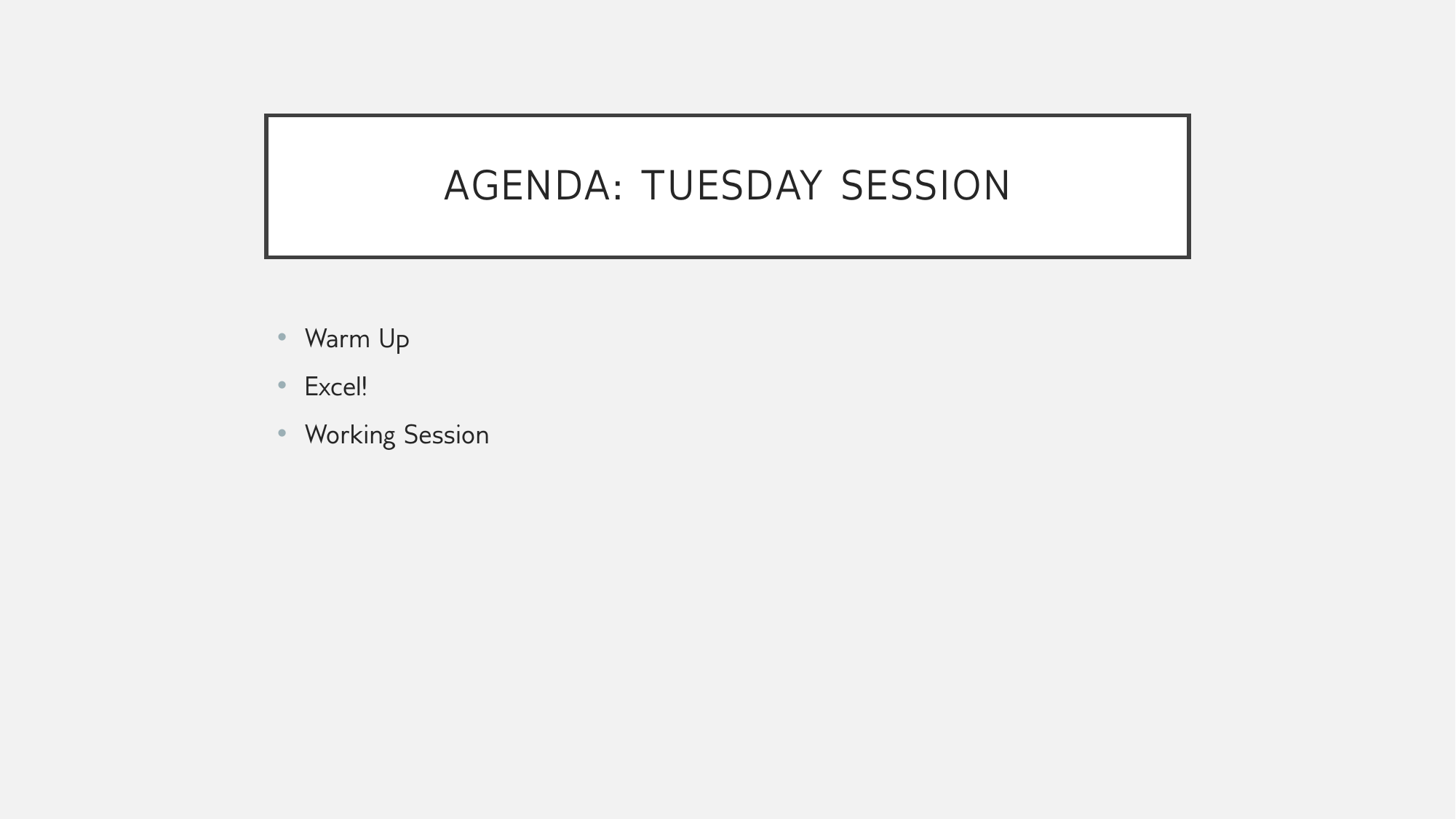

# Agenda: Tuesday Session
Warm Up
Excel!
Working Session